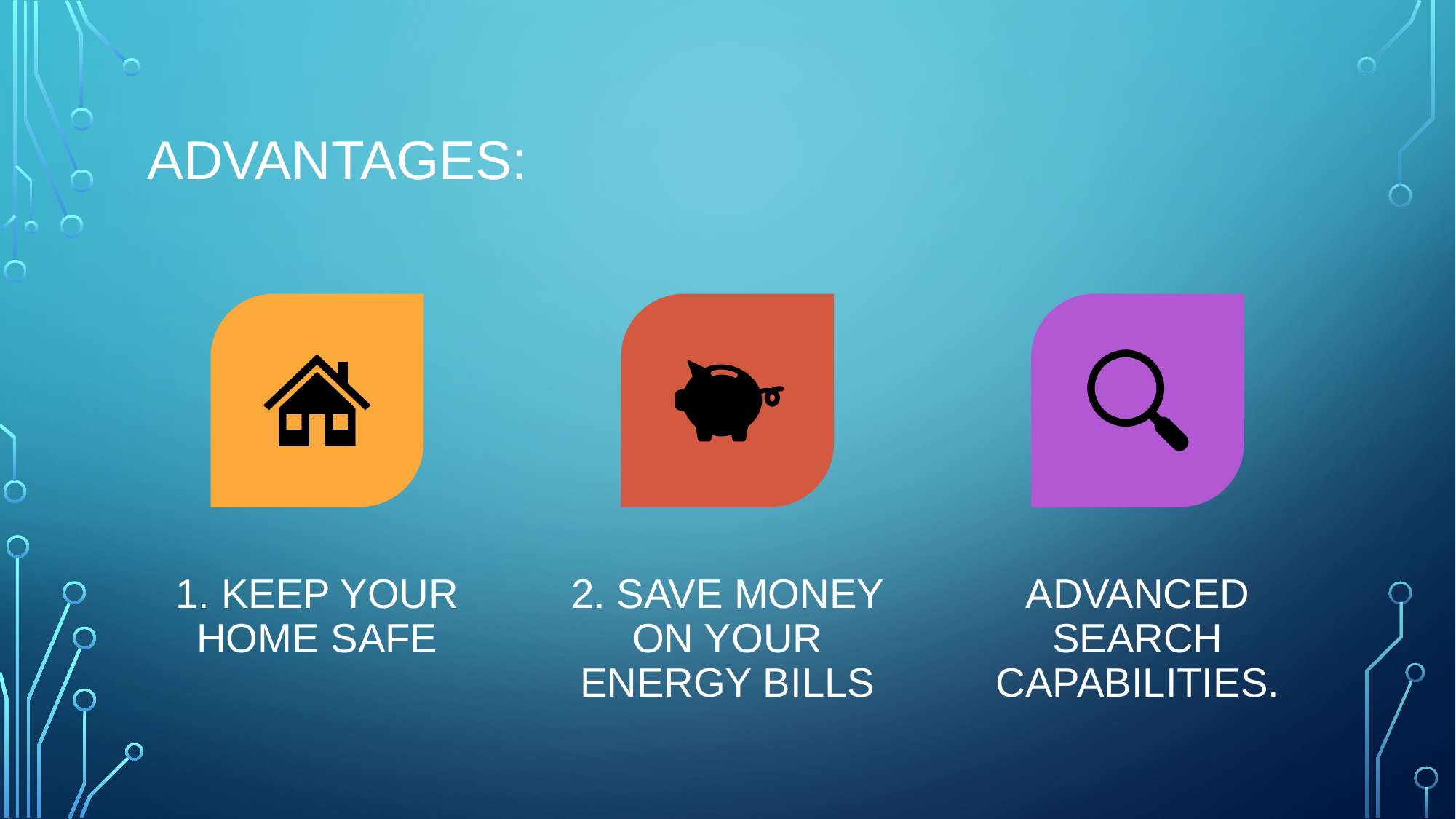

# Advantages:
1. Keep your home safe
2. Save money on your energy bills
Advanced Search Capabilities.